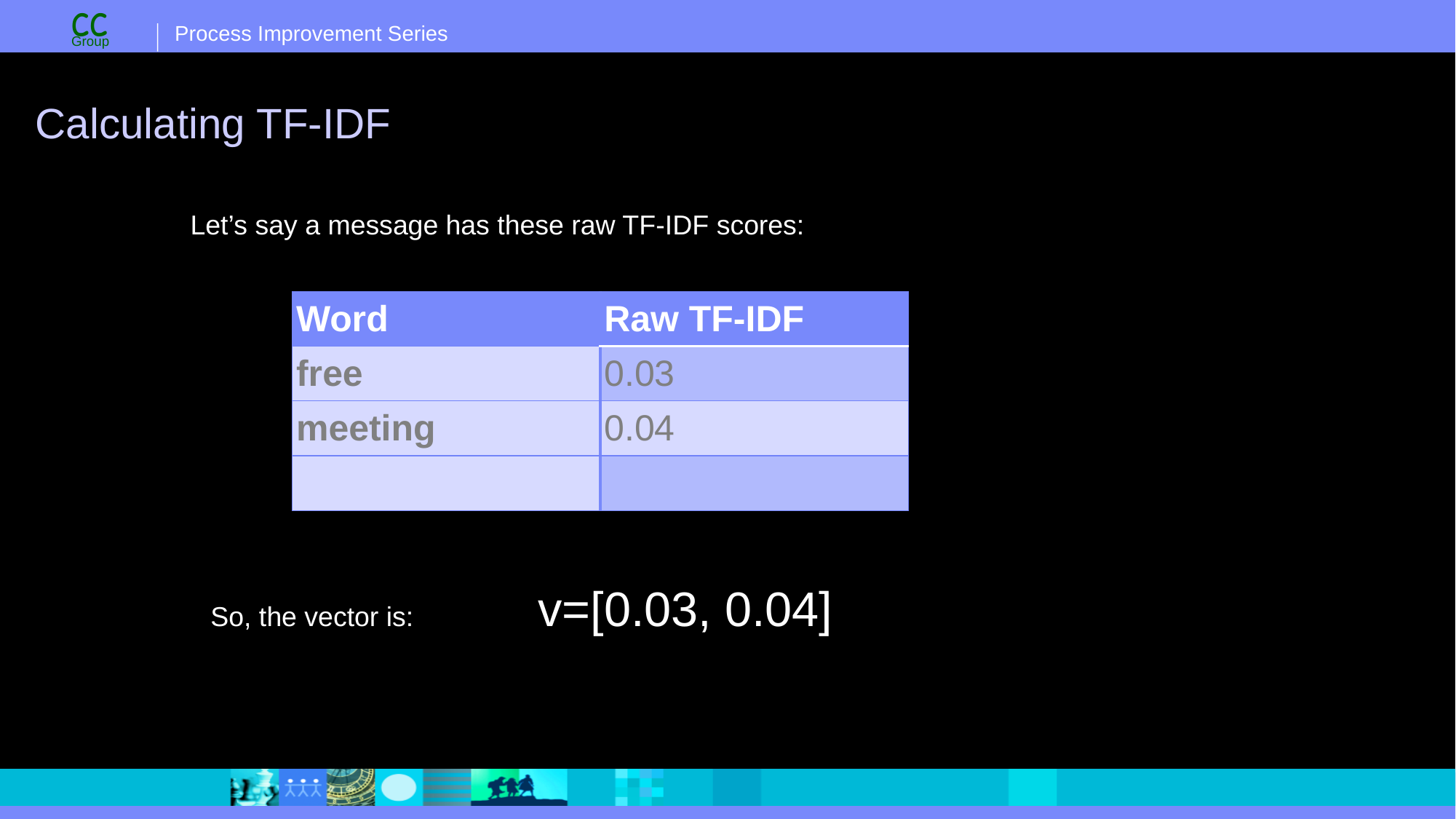

# Calculating TF-IDF
Let’s say a message has these raw TF-IDF scores:
| Word | Raw TF-IDF |
| --- | --- |
| free | 0.03 |
| meeting | 0.04 |
|  |  |
So, the vector is: 		v=[0.03, 0.04]